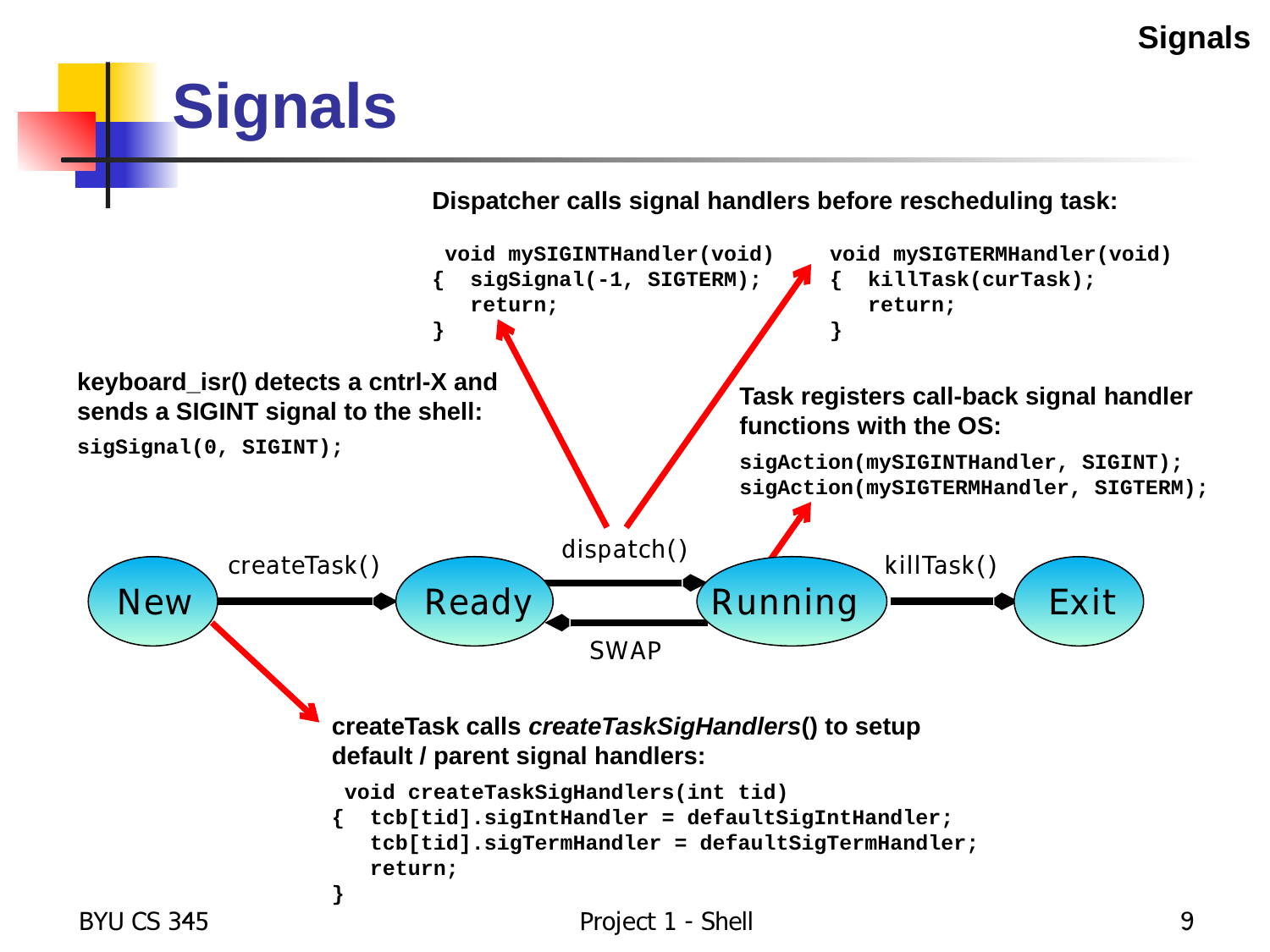

Signals
# Signals
Dispatcher calls signal handlers before rescheduling task:

 void mySIGINTHandler(void)	void mySIGTERMHandler(void)
{  sigSignal(-1, SIGTERM);	{  killTask(curTask);
   return;		   return;
}				}
keyboard_isr() detects a cntrl-X and sends a SIGINT signal to the shell:

sigSignal(0, SIGINT);
Task registers call-back signal handler functions with the OS:

sigAction(mySIGINTHandler, SIGINT);
sigAction(mySIGTERMHandler, SIGTERM);
dispatch()
createTask()
killTask()

New

Ready

Running

Exit
createTask calls createTaskSigHandlers() to setup
default / parent signal handlers:

 void createTaskSigHandlers(int tid)
{  tcb[tid].sigIntHandler = defaultSigIntHandler;
   tcb[tid].sigTermHandler = defaultSigTermHandler;
   return;
}
SWAP
BYU CS 345
Project 1 - Shell
9